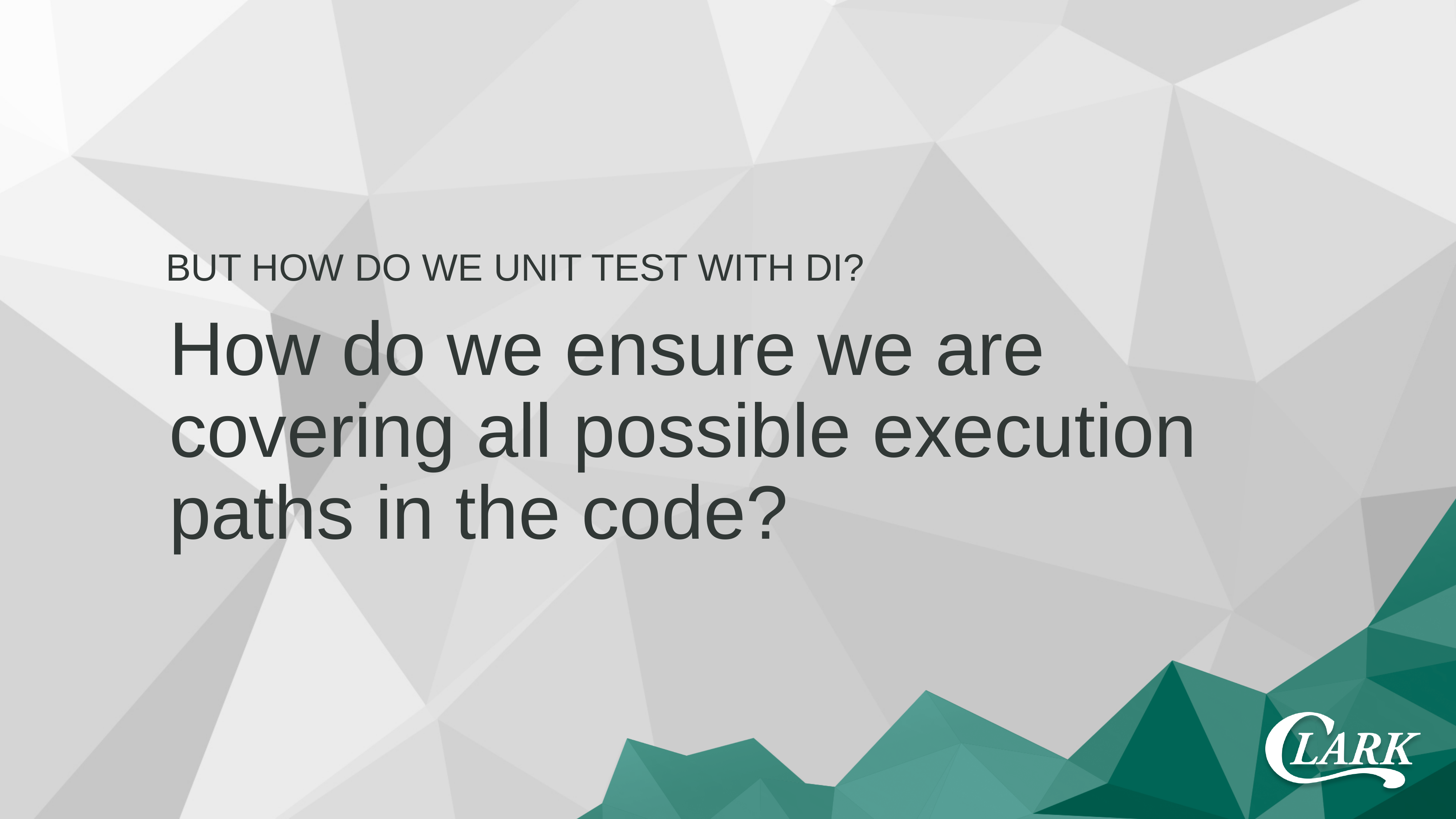

But How Do We Unit Test with DI?
How do we ensure we are covering all possible execution paths in the code?